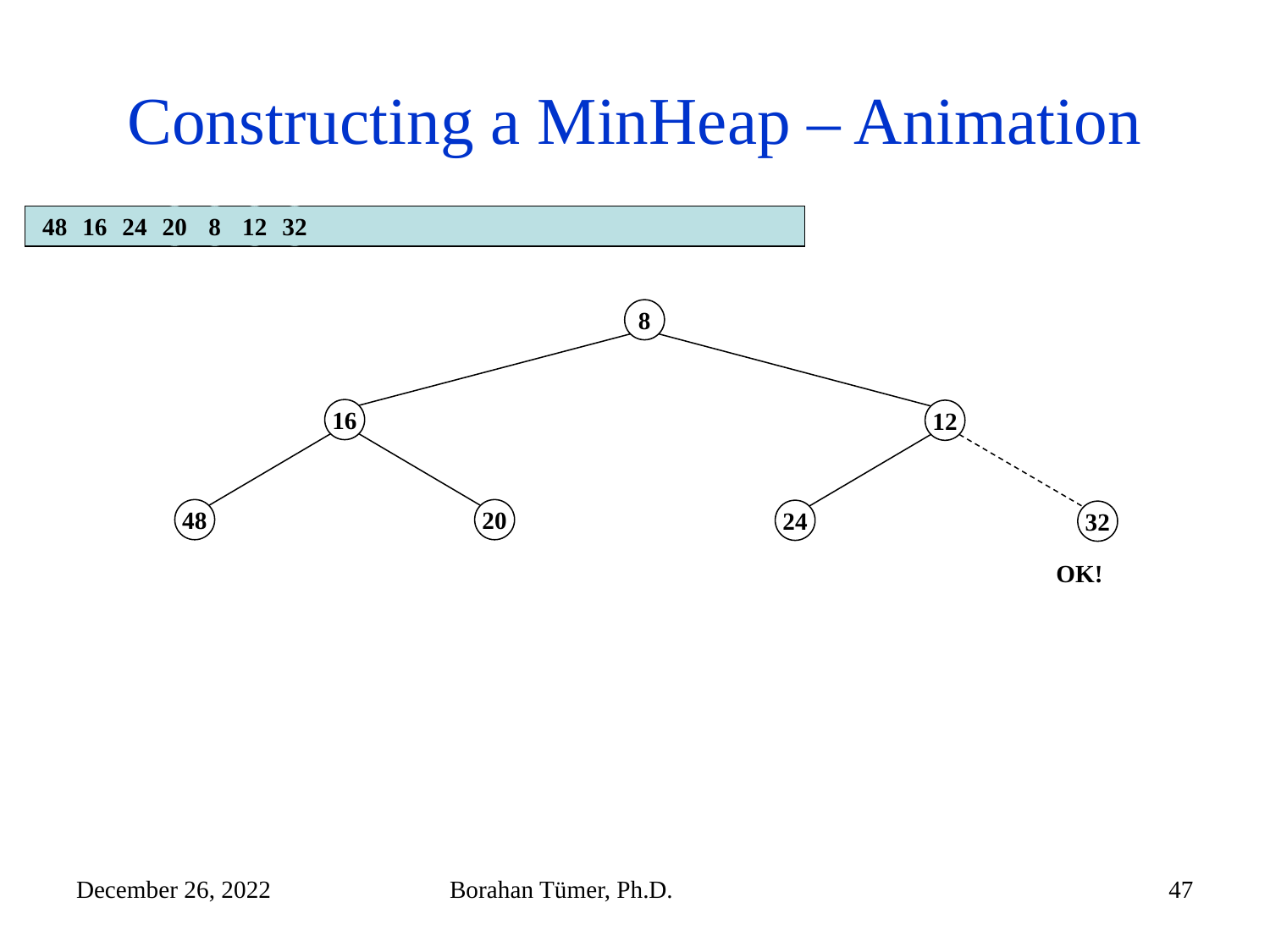

# Constructing a MinHeap – Animation
20
8
12
32

48
16
24
8
16
12
48
20
24
32
OK!
December 26, 2022
Borahan Tümer, Ph.D.
47